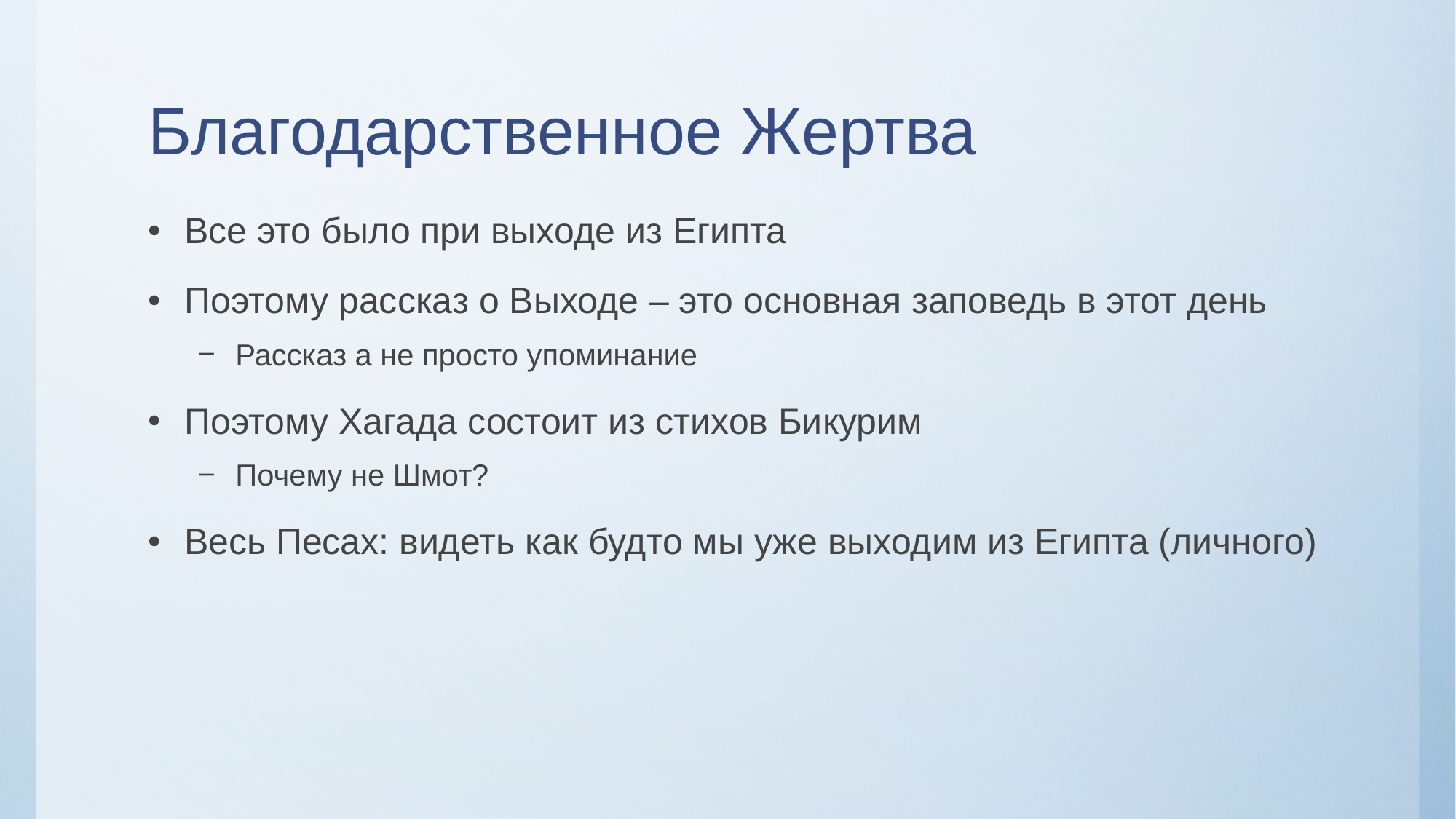

# Благодарственное Жертва
Все это было при выходе из Египта
Поэтому рассказ о Выходе – это основная заповедь в этот день
Рассказ а не просто упоминание
Поэтому Хагада состоит из стихов Бикурим
Почему не Шмот?
Весь Песах: видеть как будто мы уже выходим из Египта (личного)